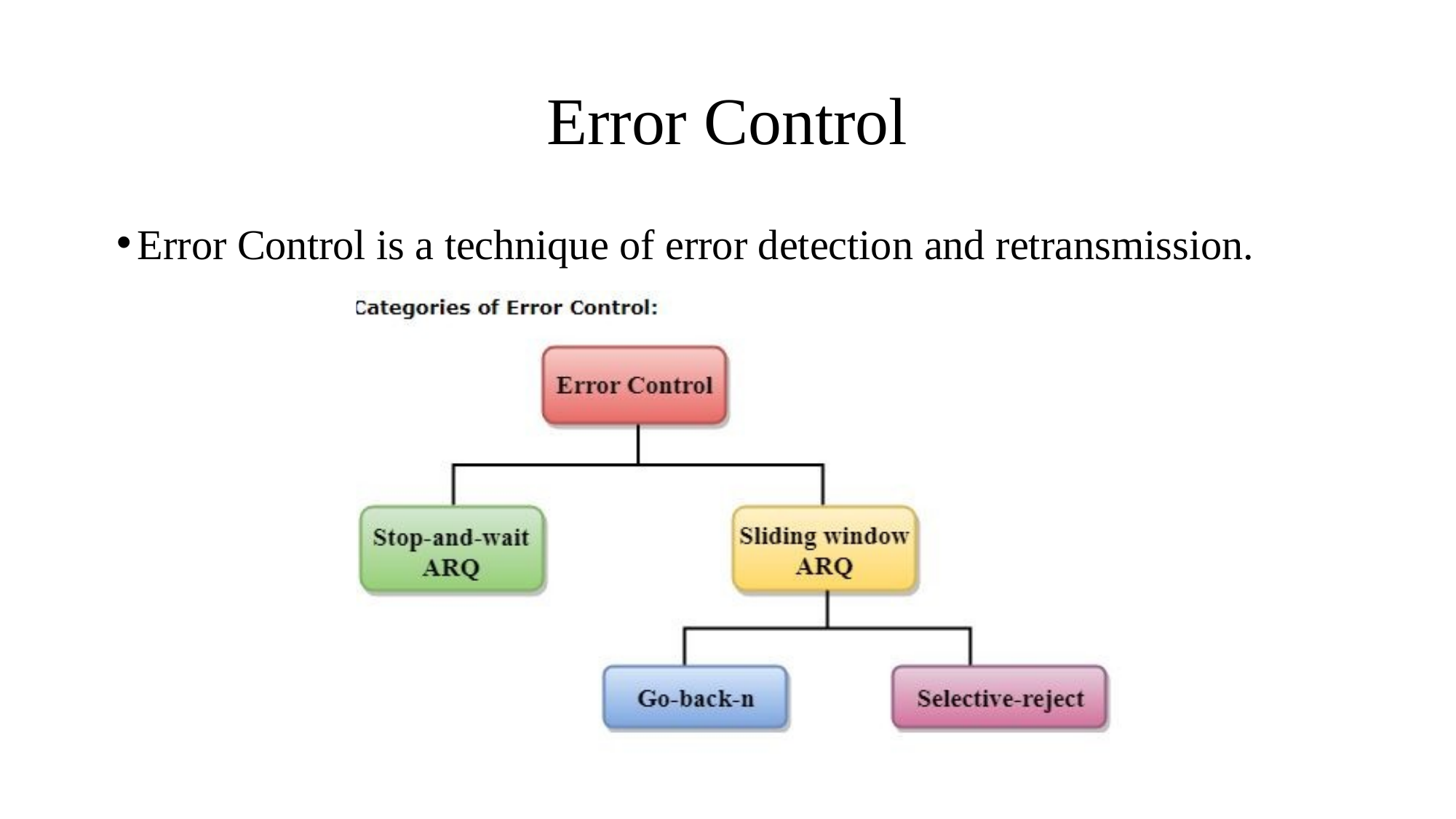

# Error Control
Error Control is a technique of error detection and retransmission.